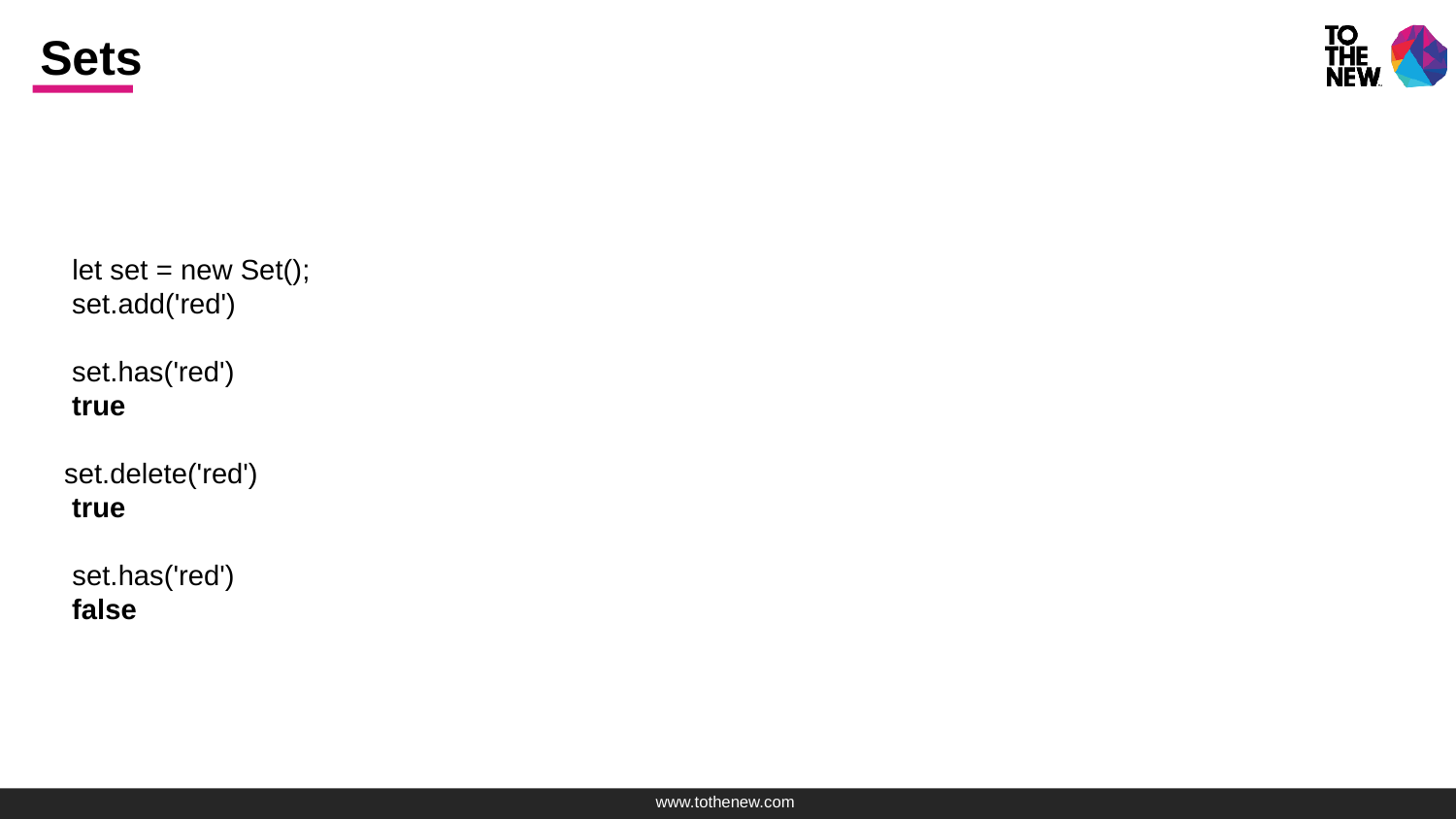

# Sets
 let set = new Set();
 set.add('red')
 set.has('red')
 true
set.delete('red')
 true
 set.has('red')
 false